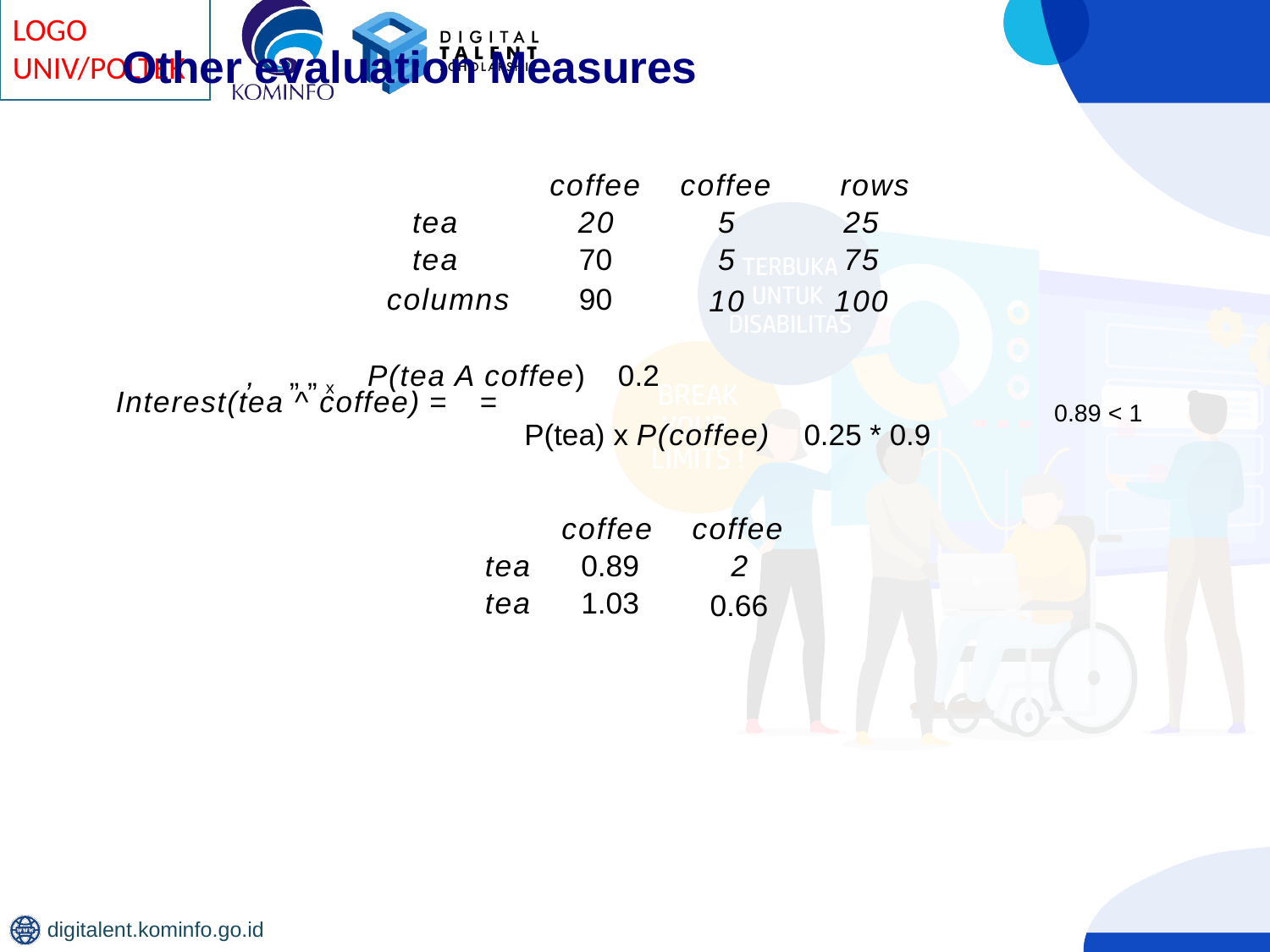

Other evaluation Measures
|  | coffee | coffee | rows |
| --- | --- | --- | --- |
| tea | 20 | 5 | 25 |
| tea | 70 | 5 | 75 |
| columns | 90 | 10 | 100 |
,    „ „ x    P(tea A coffee)    0.2
Interest(tea ^ coffee) =    =
P(tea) x P(coffee)    0.25 * 0.9
0.89 < 1
|  | coffee | coffee |
| --- | --- | --- |
| tea | 0.89 | 2 |
| tea | 1.03 | 0.66 |